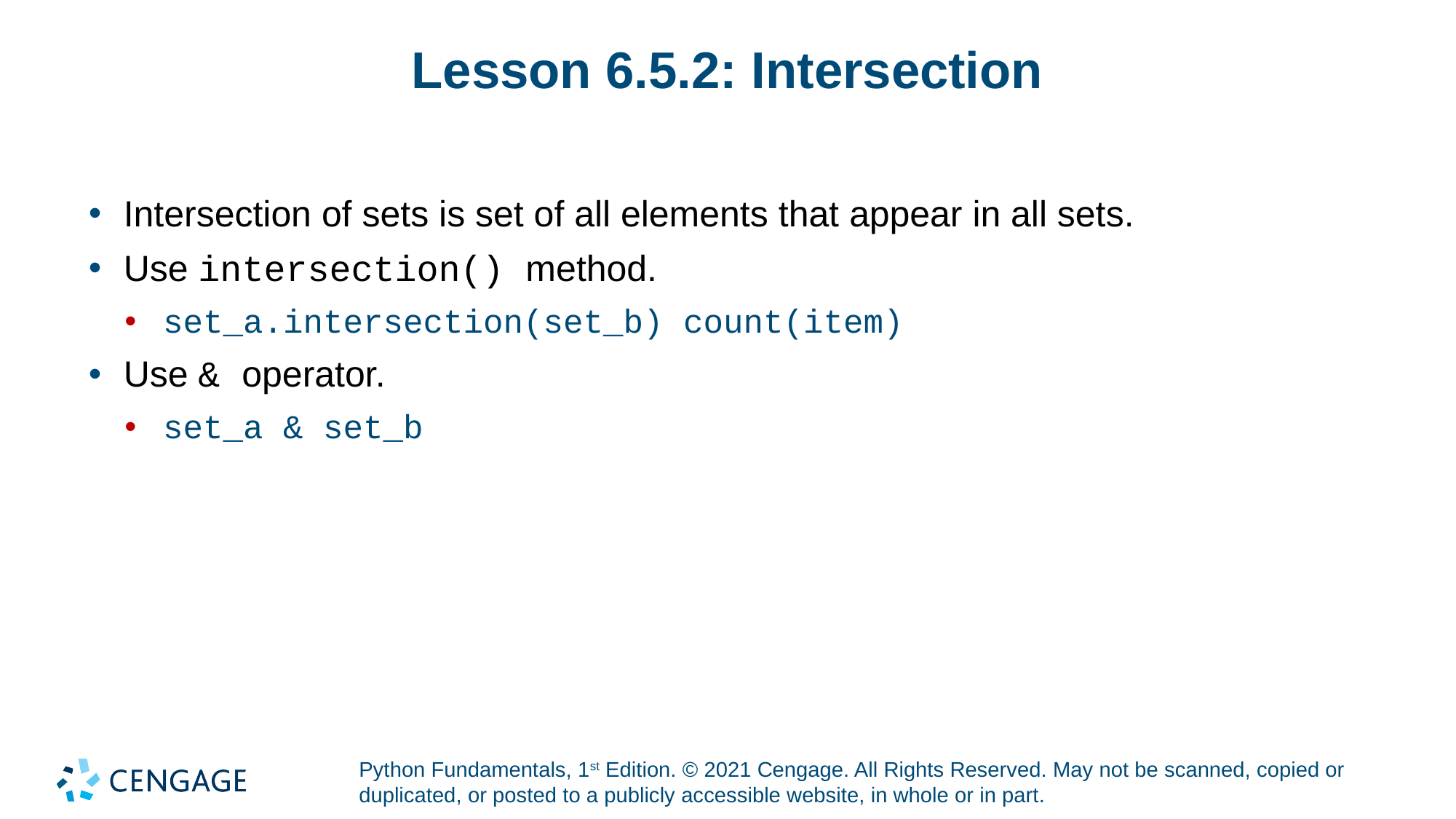

# Lesson 6.5.2: Intersection
Intersection of sets is set of all elements that appear in all sets.
Use intersection() method.
set_a.intersection(set_b) count(item)
Use & operator.
set_a & set_b